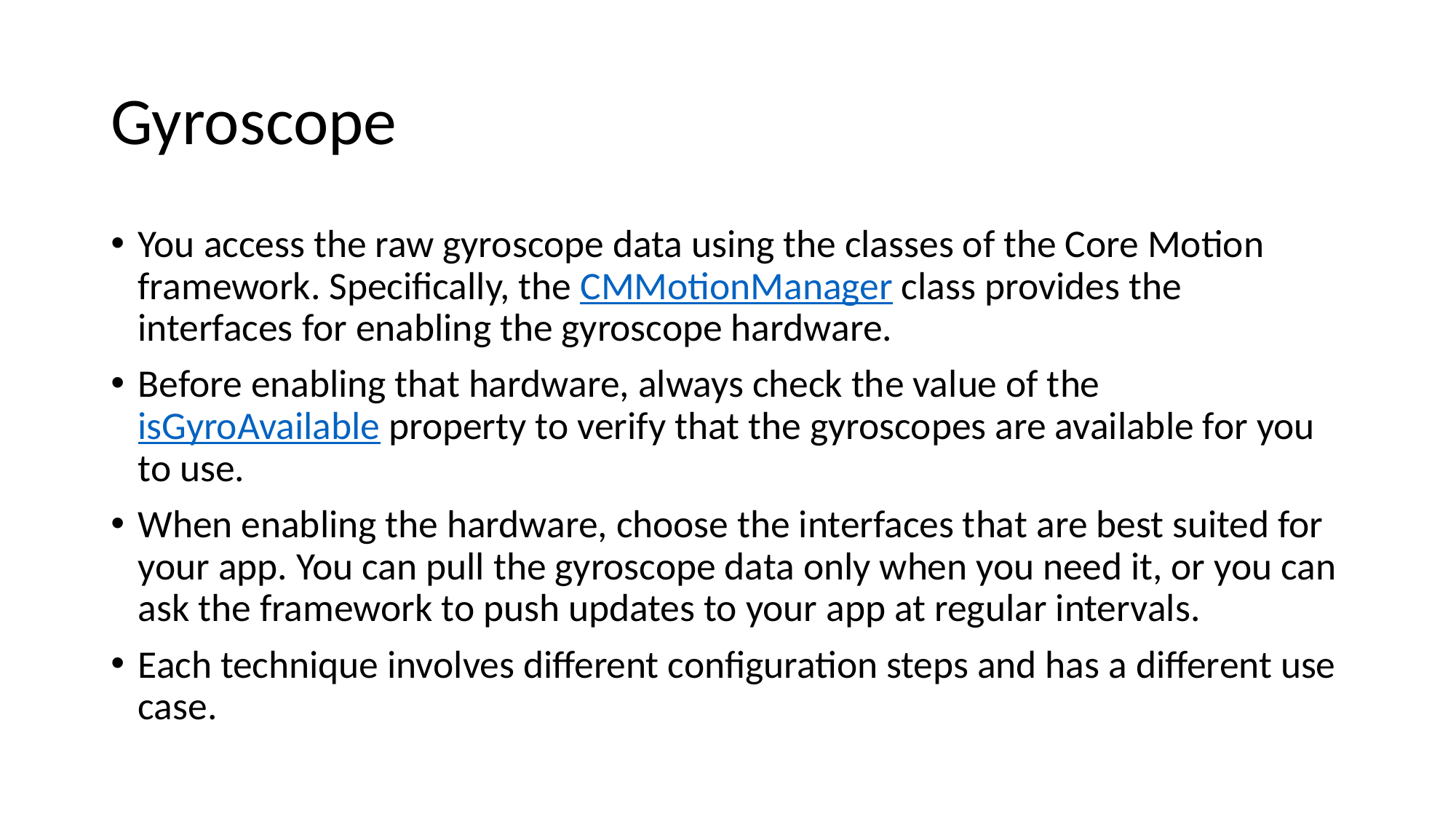

# Gyroscope
You access the raw gyroscope data using the classes of the Core Motion framework. Specifically, the CMMotionManager class provides the interfaces for enabling the gyroscope hardware.
Before enabling that hardware, always check the value of the isGyroAvailable property to verify that the gyroscopes are available for you to use.
When enabling the hardware, choose the interfaces that are best suited for your app. You can pull the gyroscope data only when you need it, or you can ask the framework to push updates to your app at regular intervals.
Each technique involves different configuration steps and has a different use case.